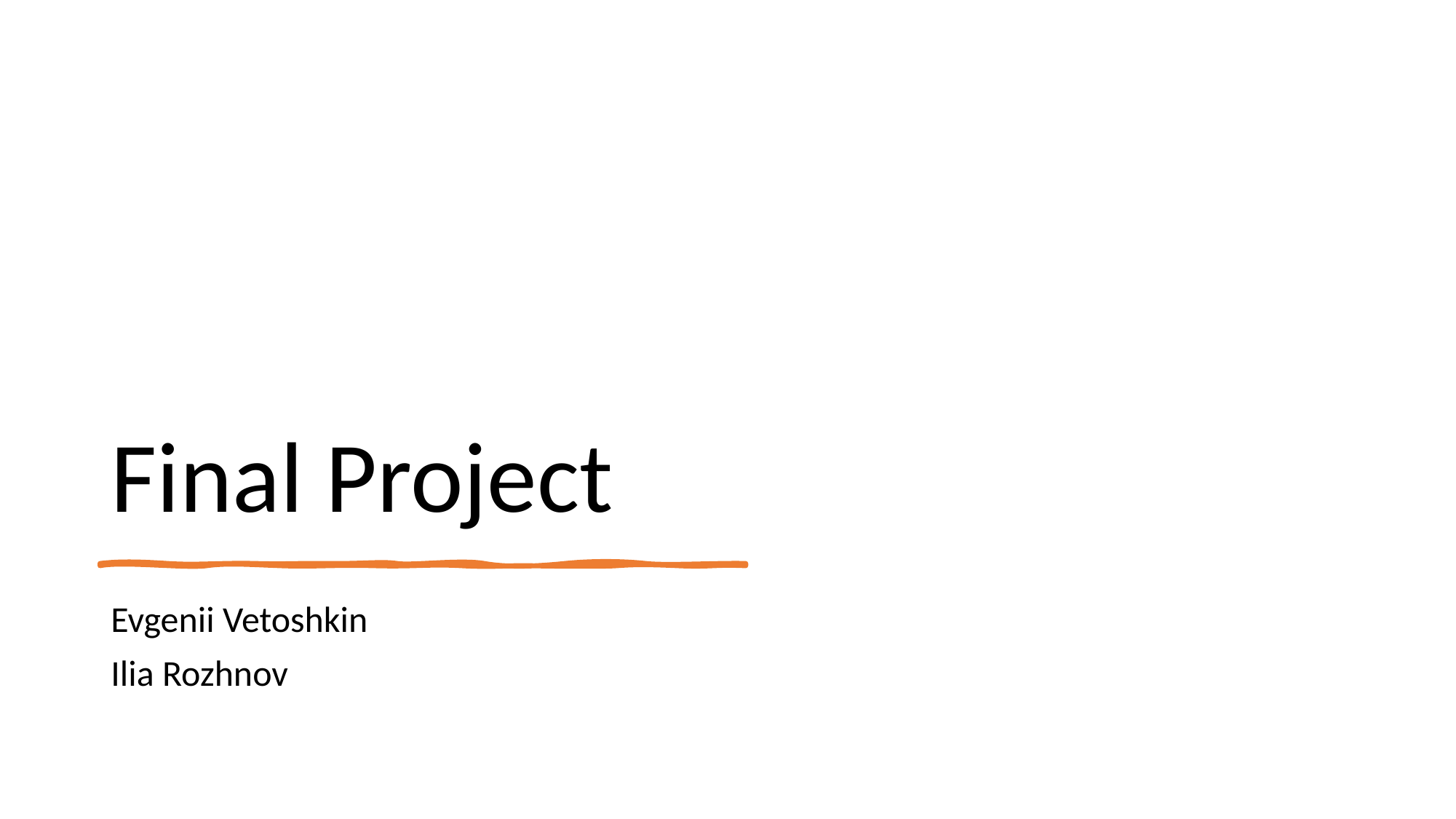

# Final Project

Evgenii Vetoshkin
Ilia Rozhnov